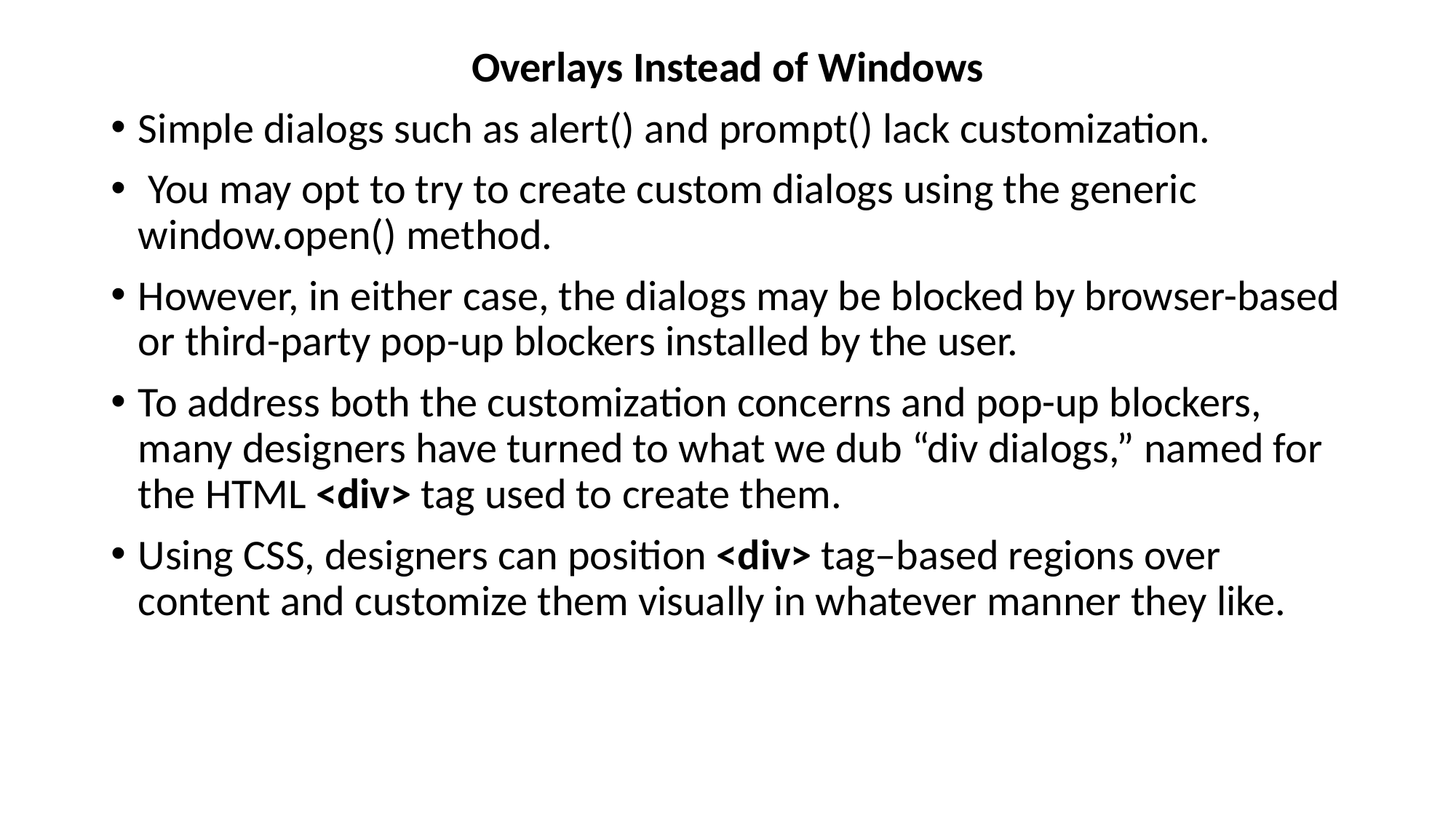

Overlays Instead of Windows
Simple dialogs such as alert() and prompt() lack customization.
 You may opt to try to create custom dialogs using the generic window.open() method.
However, in either case, the dialogs may be blocked by browser-based or third-party pop-up blockers installed by the user.
To address both the customization concerns and pop-up blockers, many designers have turned to what we dub “div dialogs,” named for the HTML <div> tag used to create them.
Using CSS, designers can position <div> tag–based regions over content and customize them visually in whatever manner they like.